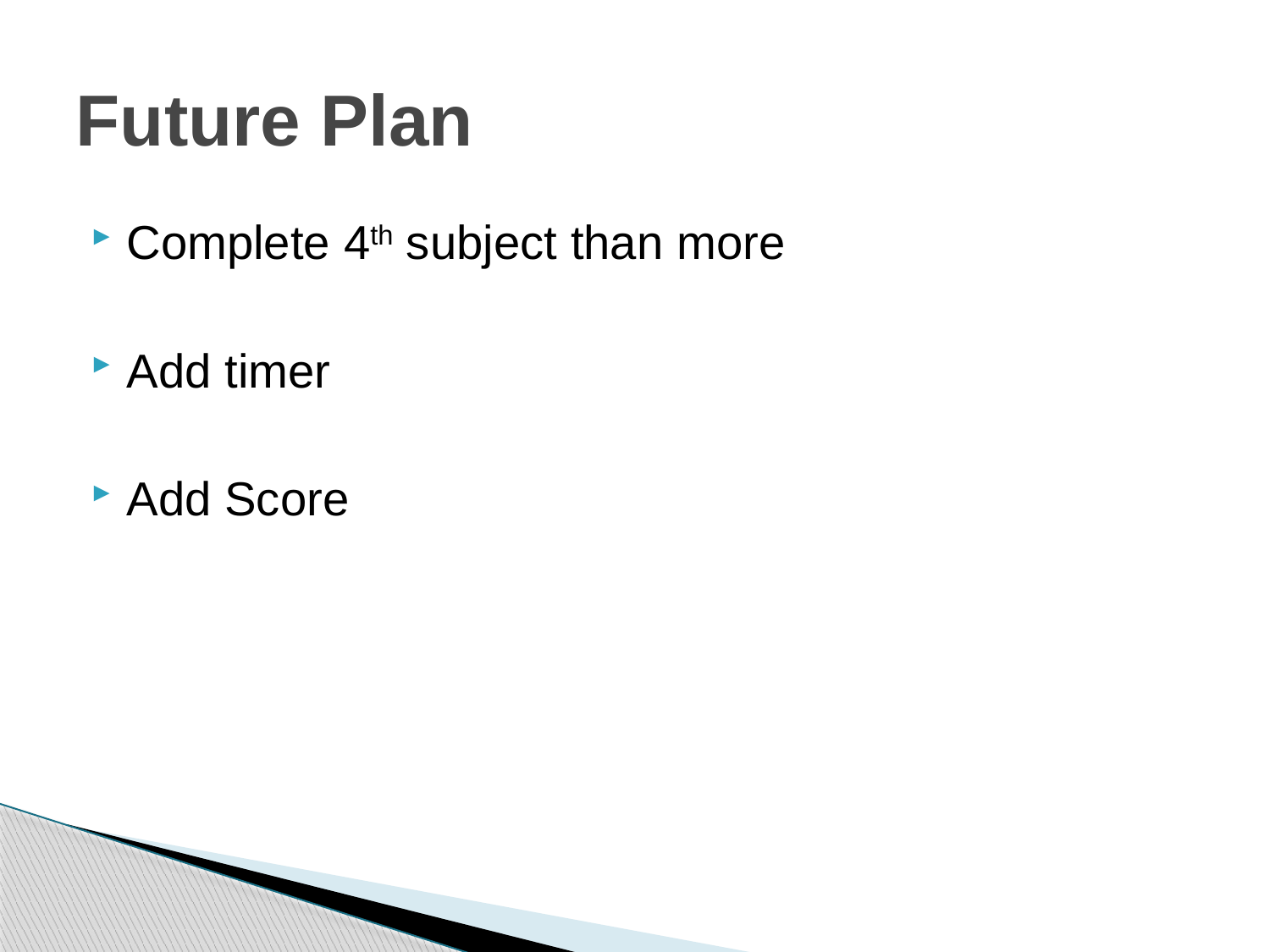

# Future Plan
Complete 4th subject than more

Add timer

Add Score